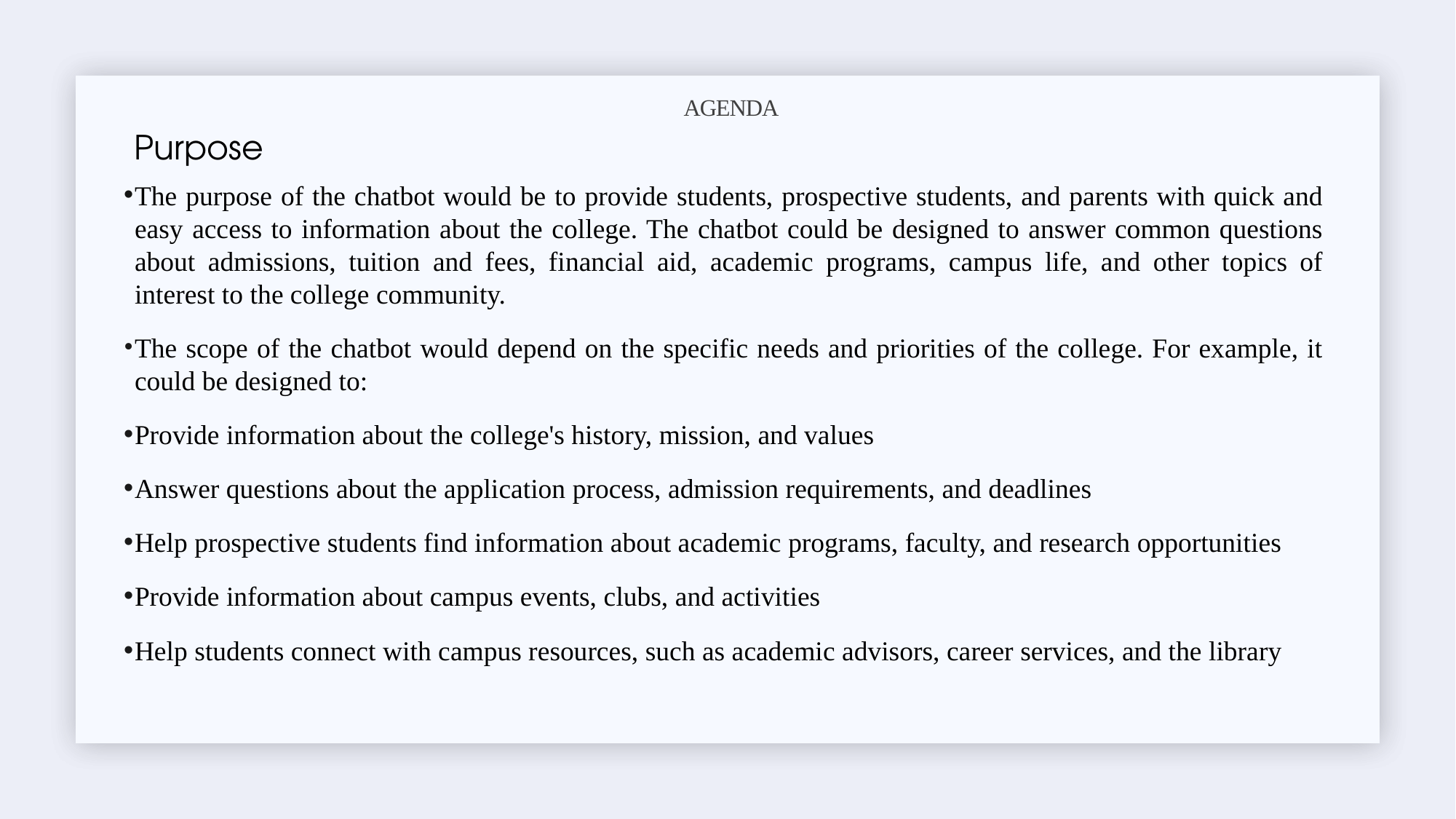

# AGENDA
Purpose
The purpose of the chatbot would be to provide students, prospective students, and parents with quick and easy access to information about the college. The chatbot could be designed to answer common questions about admissions, tuition and fees, financial aid, academic programs, campus life, and other topics of interest to the college community.
The scope of the chatbot would depend on the specific needs and priorities of the college. For example, it could be designed to:
Provide information about the college's history, mission, and values
Answer questions about the application process, admission requirements, and deadlines
Help prospective students find information about academic programs, faculty, and research opportunities
Provide information about campus events, clubs, and activities
Help students connect with campus resources, such as academic advisors, career services, and the library